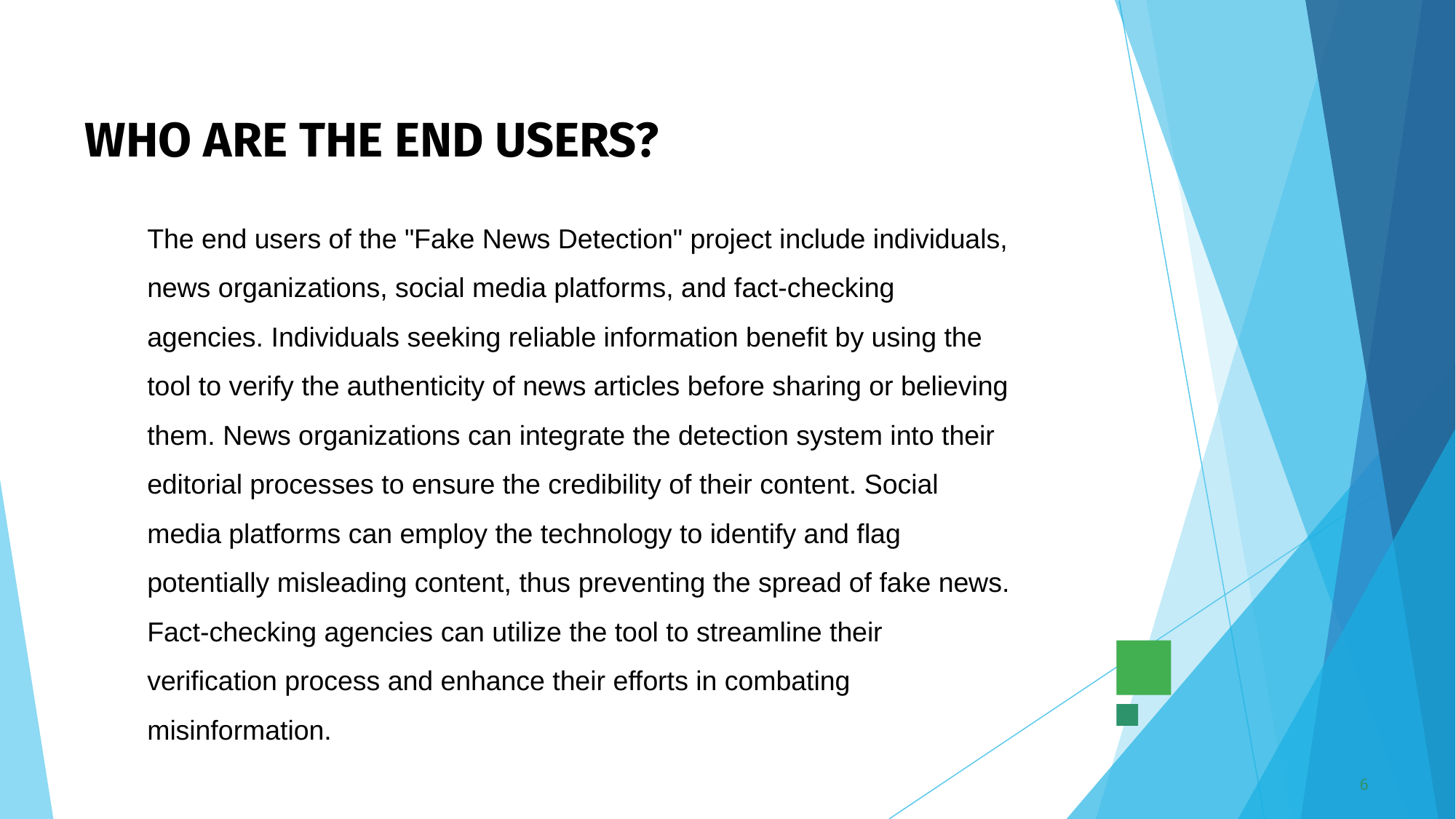

# WHO ARE THE END USERS?
The end users of the "Fake News Detection" project include individuals, news organizations, social media platforms, and fact-checking agencies. Individuals seeking reliable information benefit by using the tool to verify the authenticity of news articles before sharing or believing them. News organizations can integrate the detection system into their editorial processes to ensure the credibility of their content. Social media platforms can employ the technology to identify and flag potentially misleading content, thus preventing the spread of fake news. Fact-checking agencies can utilize the tool to streamline their verification process and enhance their efforts in combating misinformation.

6